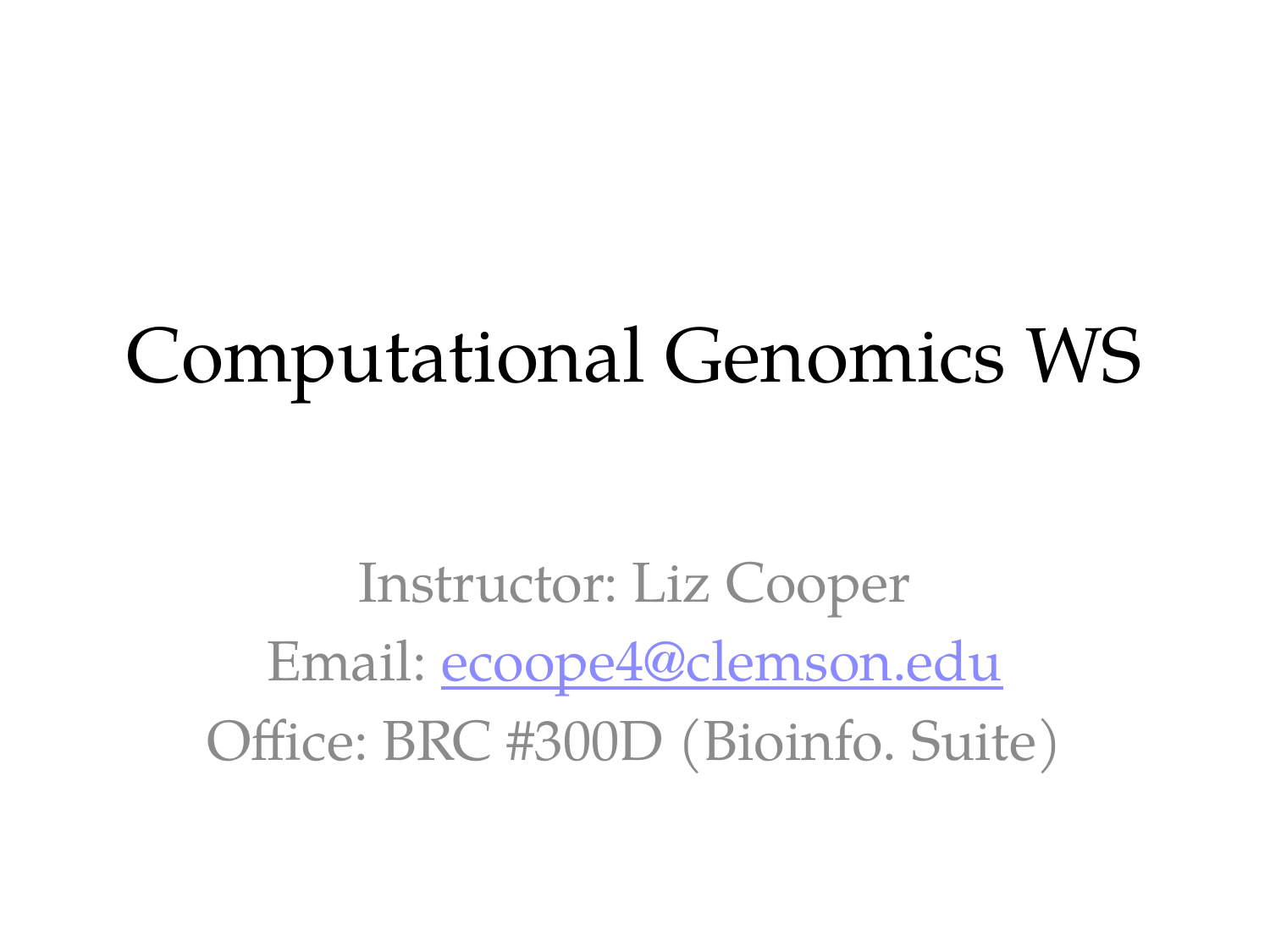

# Computational Genomics WS
Instructor: Liz Cooper
Email: ecoope4@clemson.edu
Office: BRC #300D (Bioinfo. Suite)